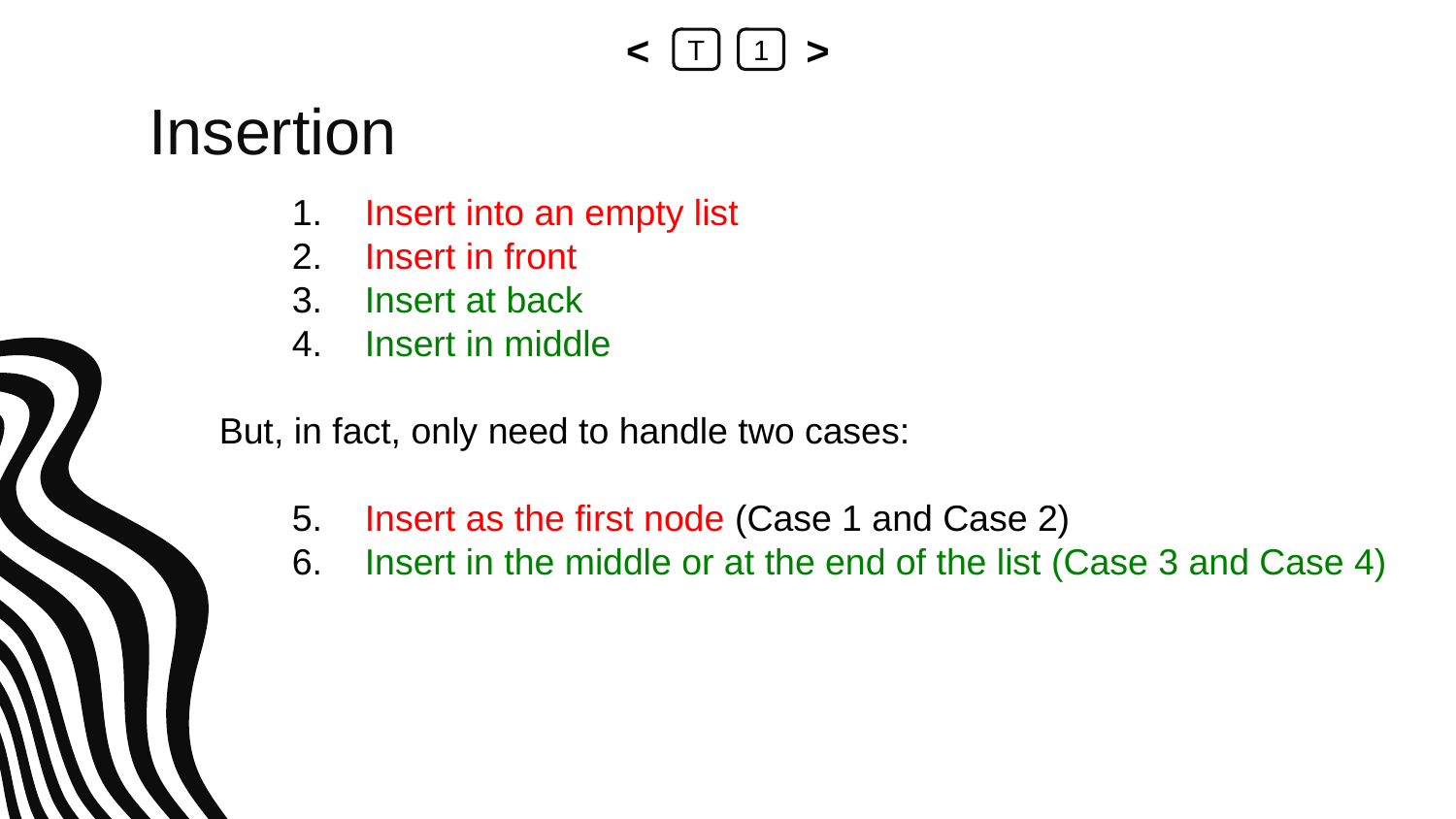

<
T
1
>
# Insertion
Insert into an empty list
Insert in front
Insert at back
Insert in middle

But, in fact, only need to handle two cases:

Insert as the first node (Case 1 and Case 2)
Insert in the middle or at the end of the list (Case 3 and Case 4)